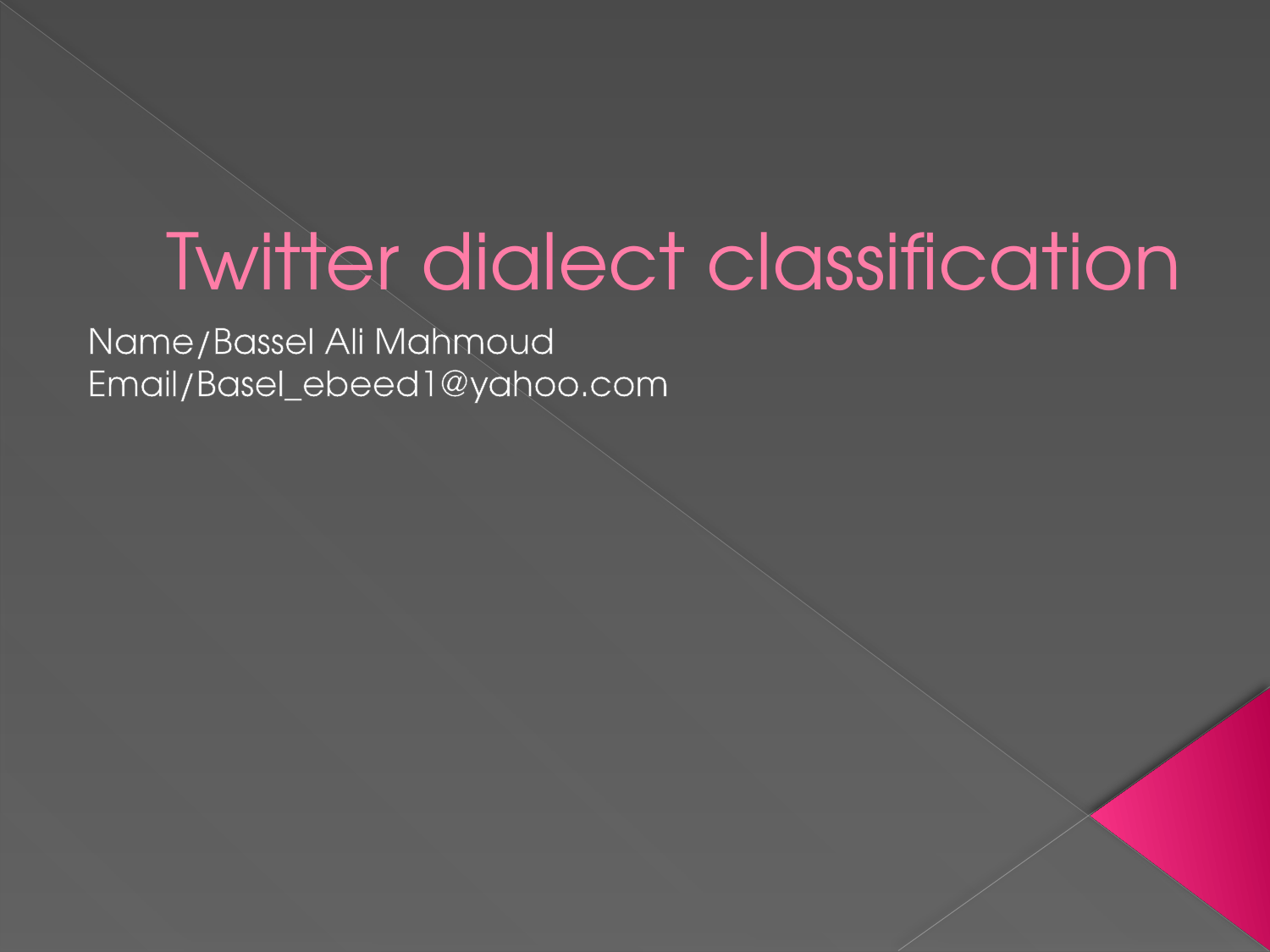

# Twitter dialect classification
Name/Bassel Ali Mahmoud
Email/Basel_ebeed1@yahoo.com